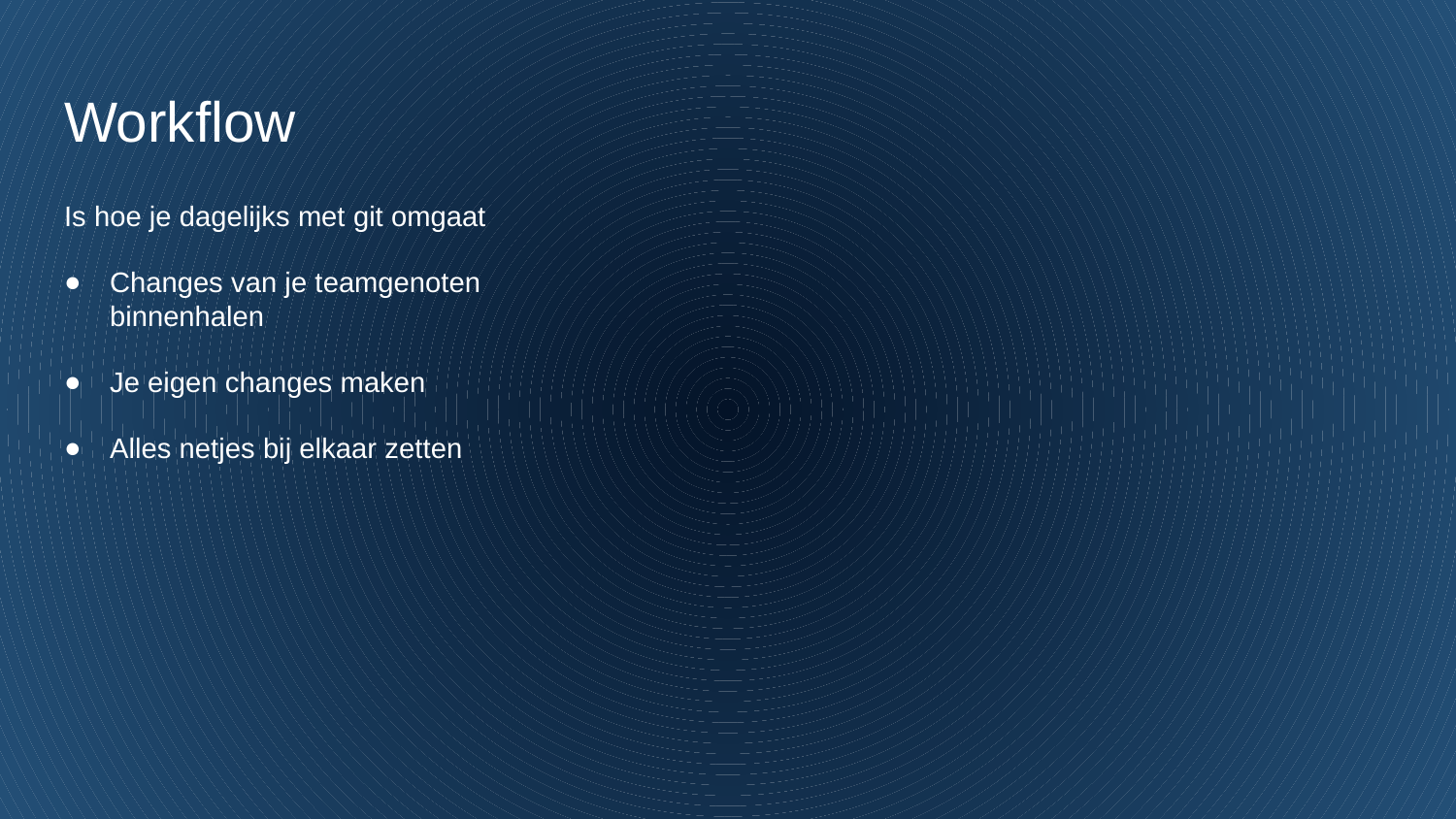

# Workflow
Is hoe je dagelijks met git omgaat
Changes van je teamgenoten binnenhalen
Je eigen changes maken
Alles netjes bij elkaar zetten